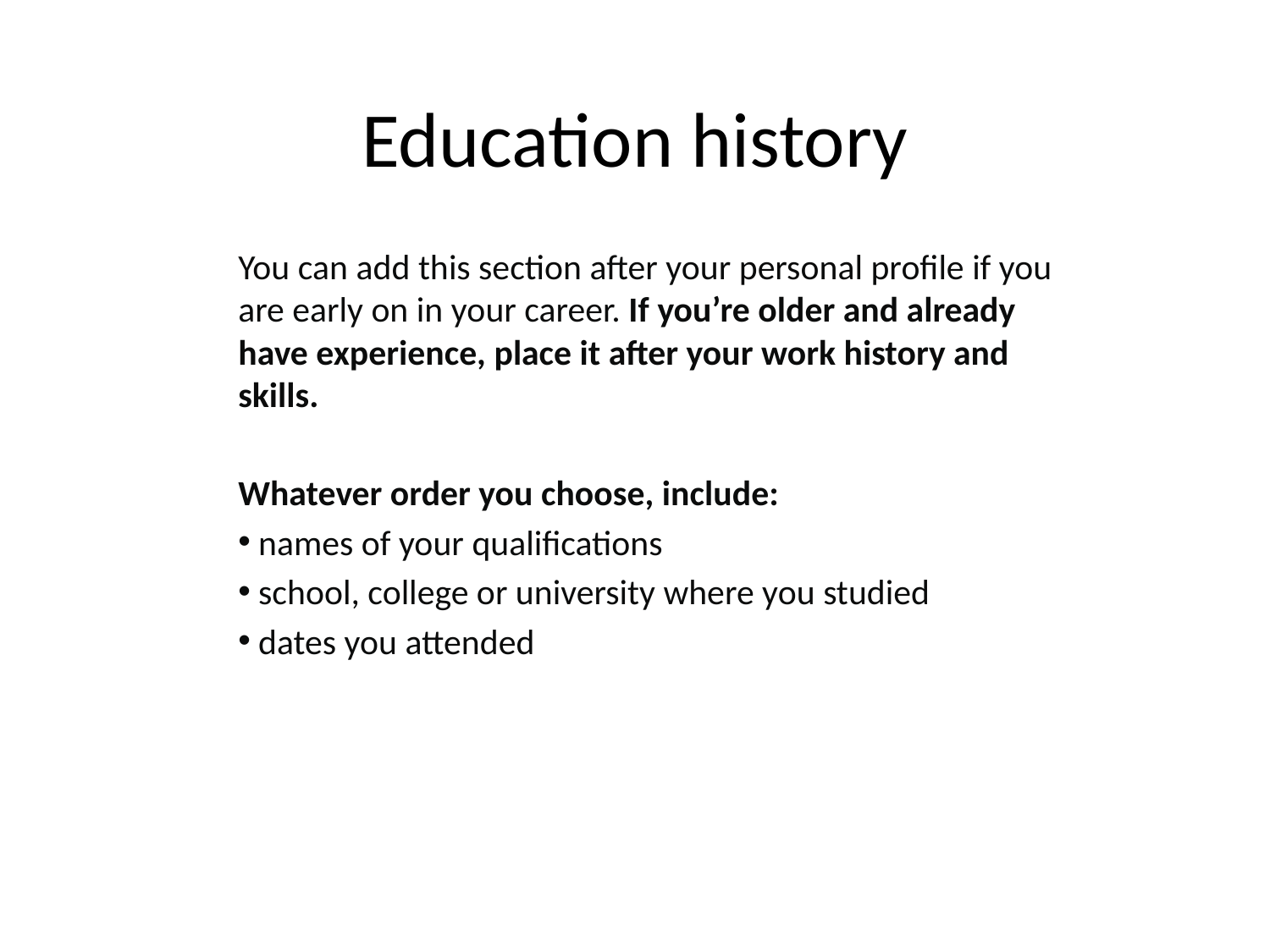

# Education history
You can add this section after your personal profile if you are early on in your career. If you’re older and already have experience, place it after your work history and skills.

Whatever order you choose, include:
 names of your qualifications
 school, college or university where you studied
 dates you attended